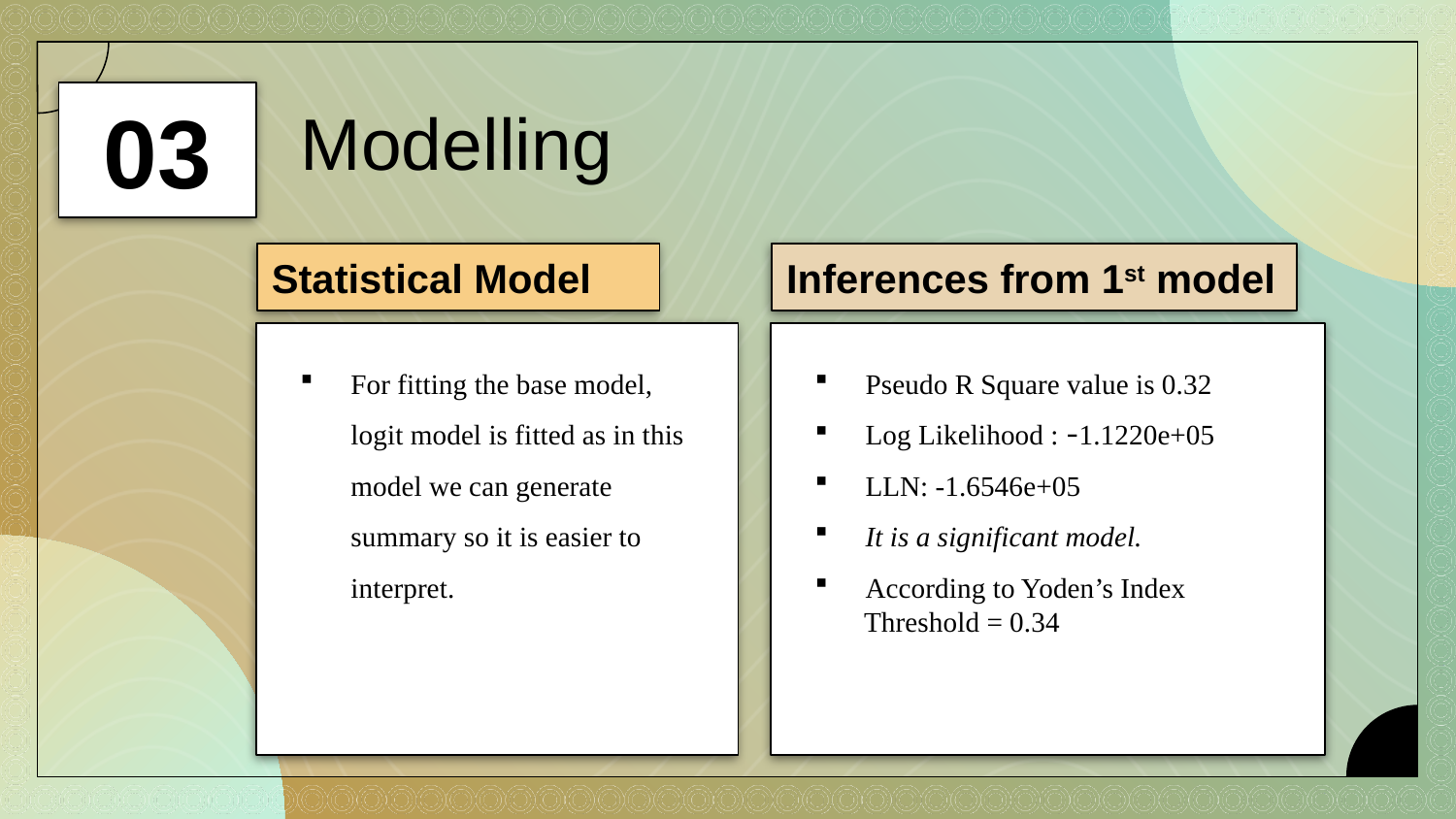

03
# Modelling
Statistical Model
Inferences from 1st model

For fitting the base model, logit model is fitted as in this model we can generate summary so it is easier to interpret.
Pseudo R Square value is 0.32
Log Likelihood : -1.1220e+05
LLN: -1.6546e+05
It is a significant model.
According to Yoden’s Index
       Threshold = 0.34